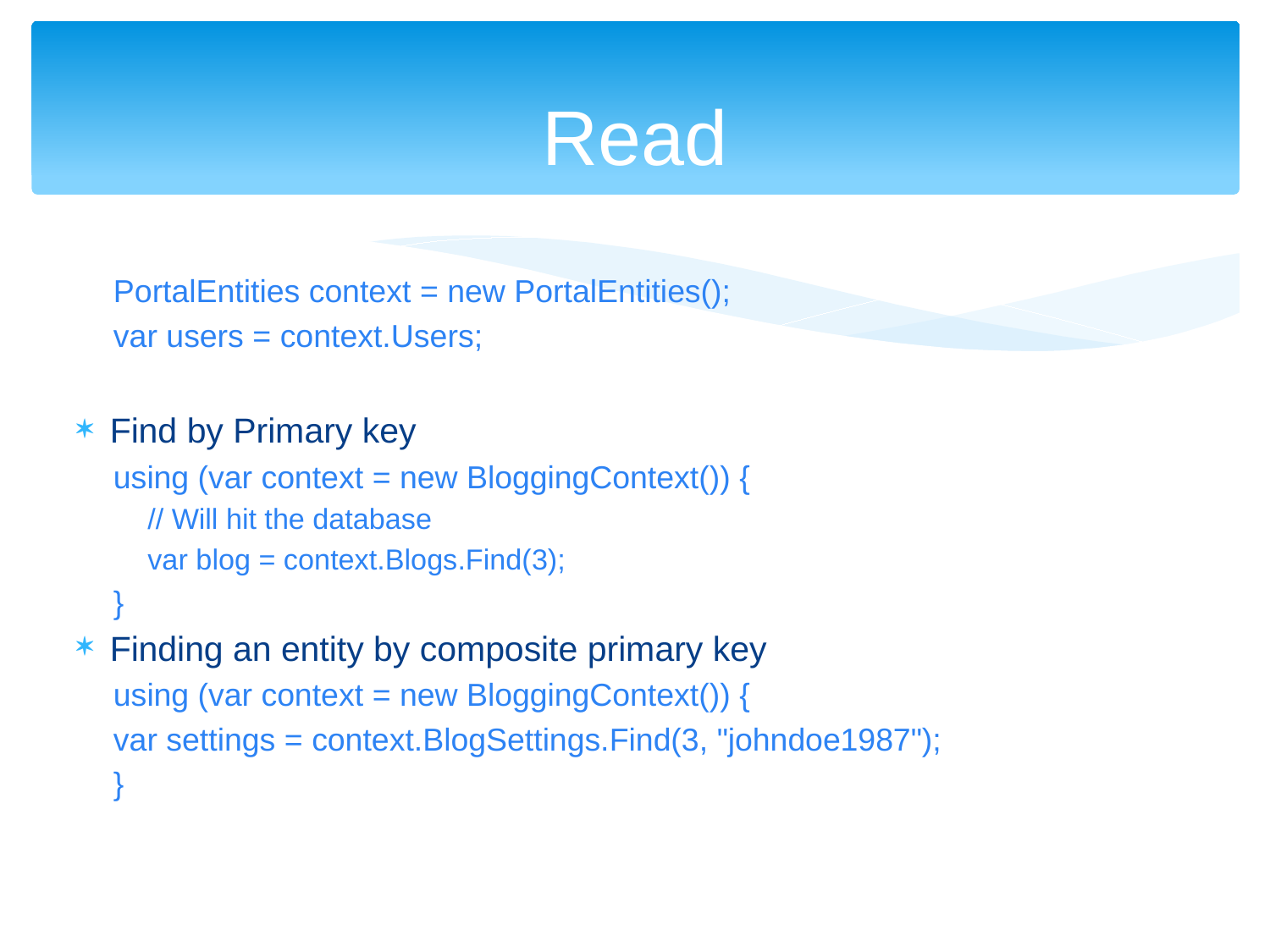

# Read
PortalEntities context = new PortalEntities();
var users = context.Users;

Find by Primary key
using (var context = new BloggingContext()) {
// Will hit the database
var blog = context.Blogs.Find(3);
}
Finding an entity by composite primary key
using (var context = new BloggingContext()) {
	var settings = context.BlogSettings.Find(3, "johndoe1987");
}